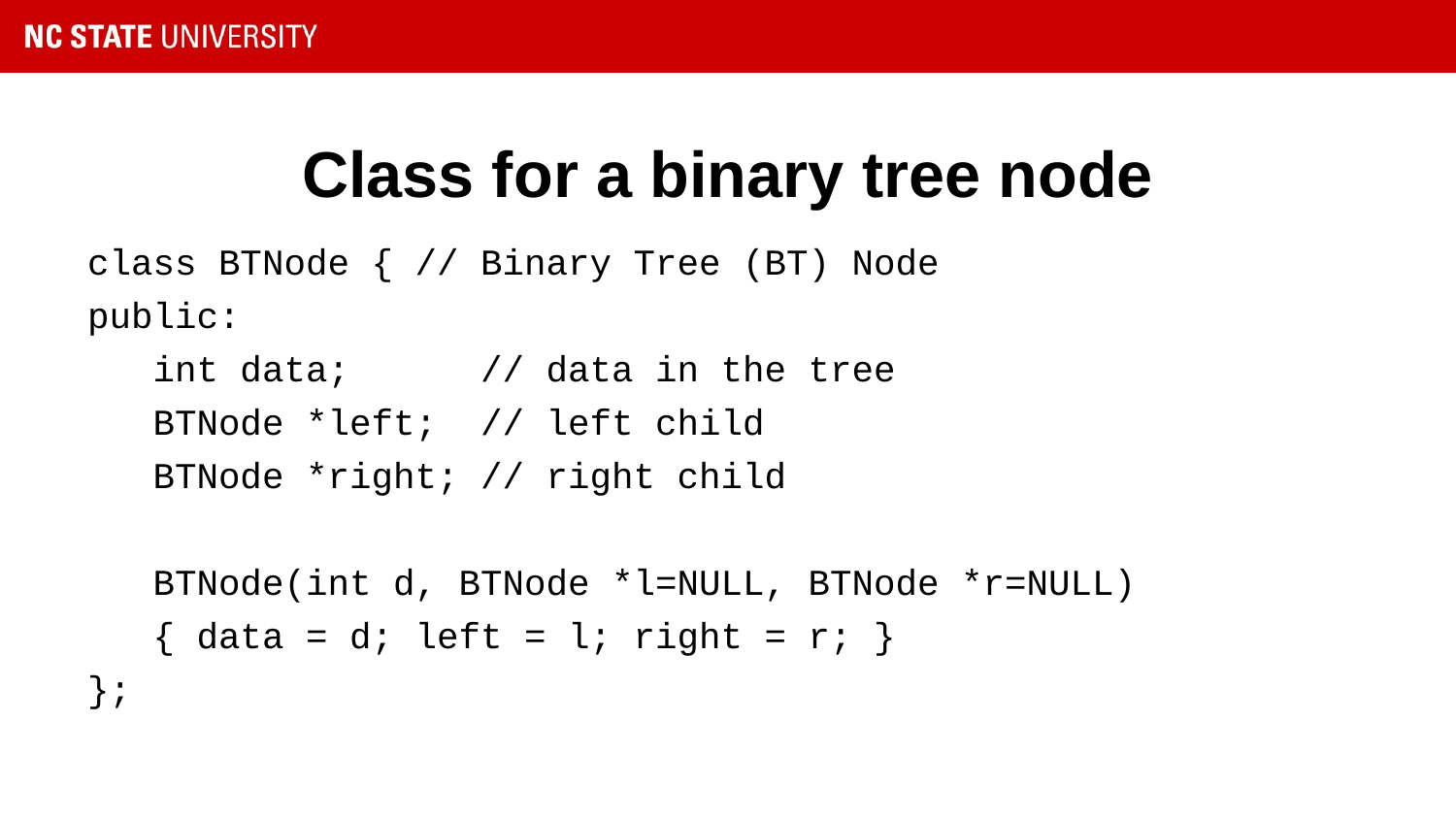

# Class for a binary tree node
class BTNode { // Binary Tree (BT) Node
public:
   int data;      // data in the tree
   BTNode *left;  // left child
   BTNode *right; // right child

   BTNode(int d, BTNode *l=NULL, BTNode *r=NULL)
   { data = d; left = l; right = r; }
};